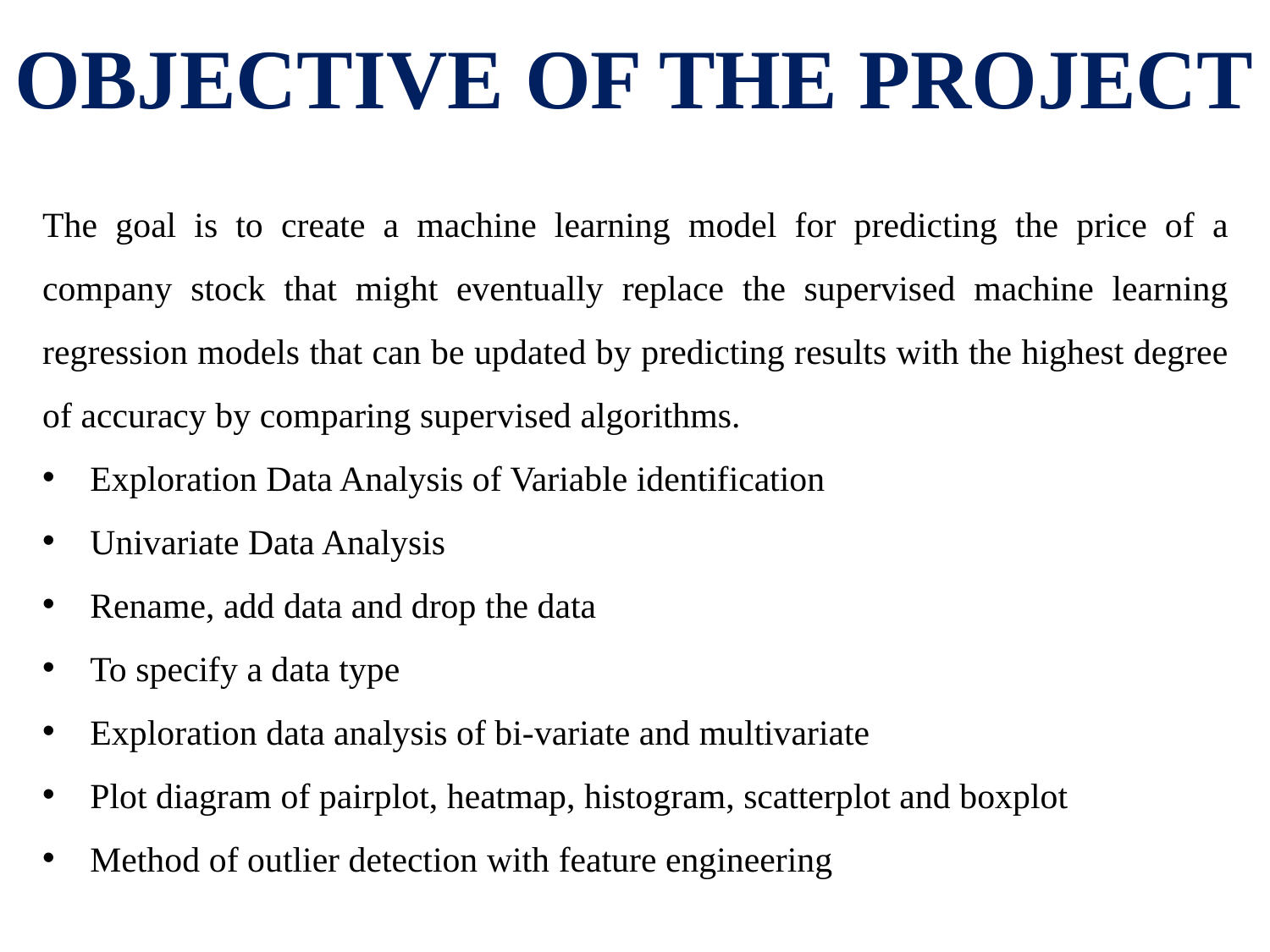

# OBJECTIVE OF THE PROJECT
The goal is to create a machine learning model for predicting the price of a company stock that might eventually replace the supervised machine learning regression models that can be updated by predicting results with the highest degree of accuracy by comparing supervised algorithms.
Exploration Data Analysis of Variable identification
Univariate Data Analysis
Rename, add data and drop the data
To specify a data type
Exploration data analysis of bi-variate and multivariate
Plot diagram of pairplot, heatmap, histogram, scatterplot and boxplot
Method of outlier detection with feature engineering